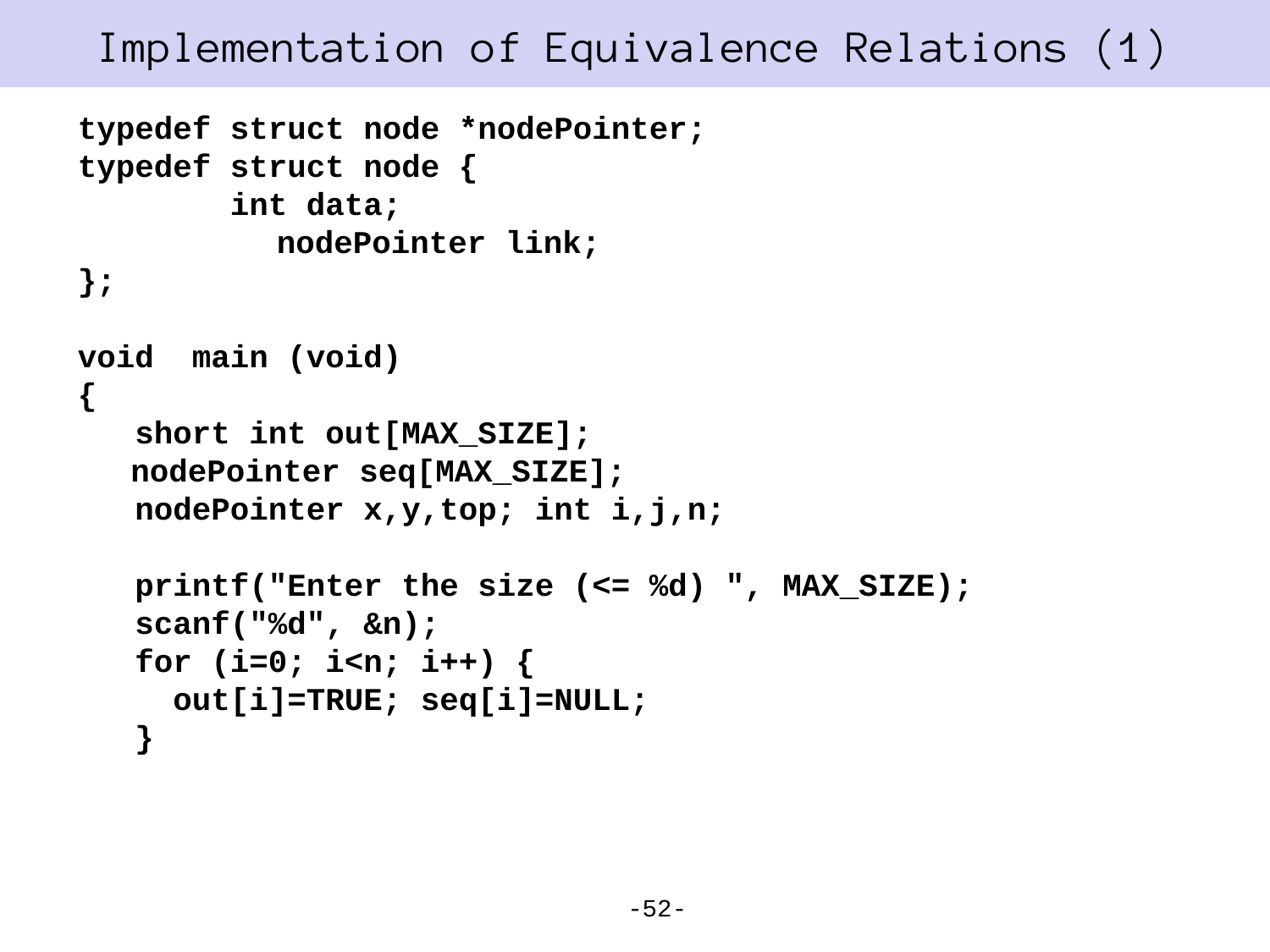

# Implementation of Equivalence Relations (1)
typedef struct node *nodePointer;
typedef struct node {
        int data;
		 nodePointer link;
};

void  main (void)
{
   short int out[MAX_SIZE];
	nodePointer seq[MAX_SIZE];
   nodePointer x,y,top; int i,j,n;

   printf("Enter the size (<= %d) ", MAX_SIZE);
   scanf("%d", &n);
   for (i=0; i<n; i++) {
     out[i]=TRUE; seq[i]=NULL;
   }

-52-